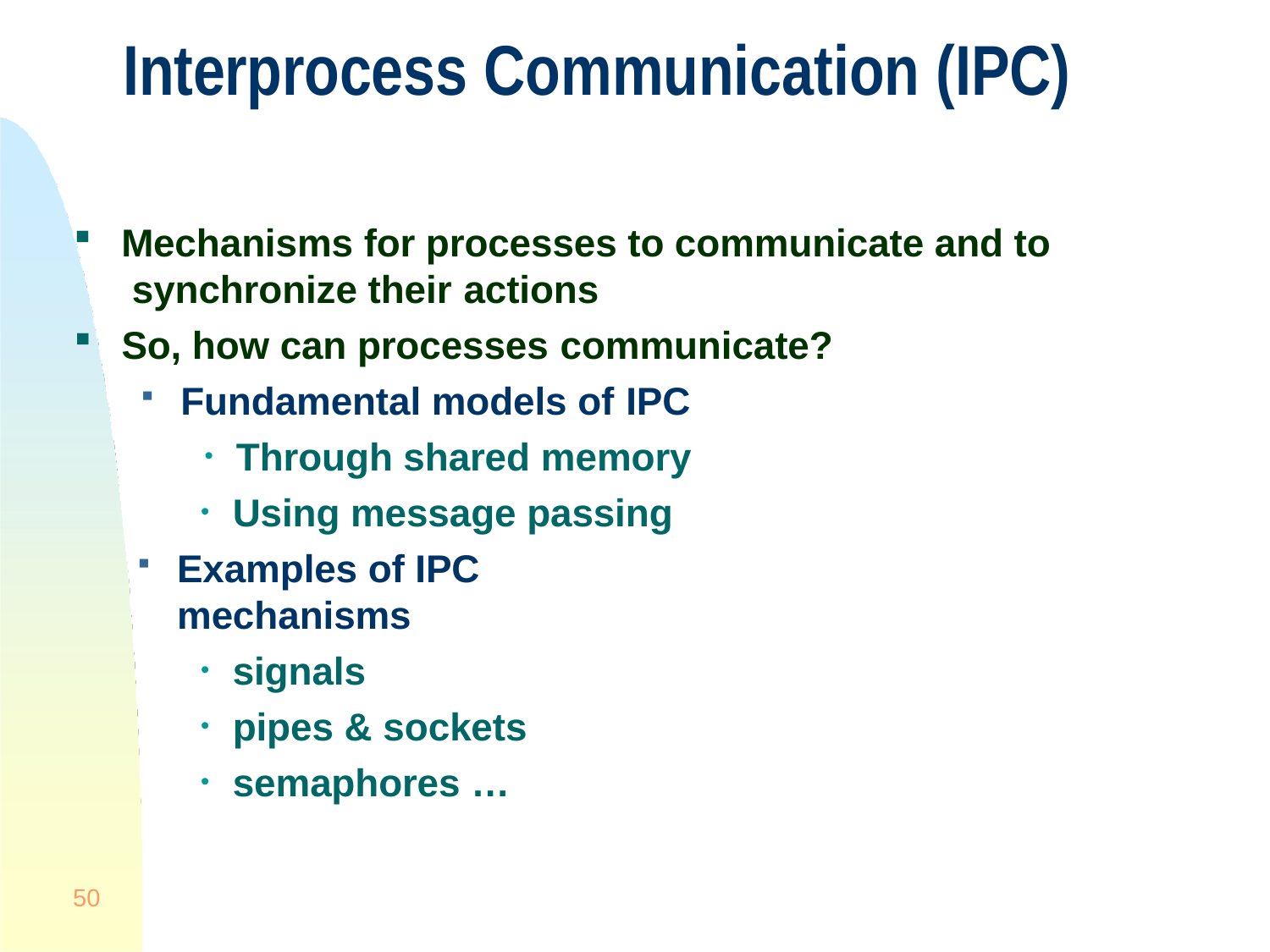

# Interprocess Communication (IPC)
Mechanisms for processes to communicate and to  synchronize their actions
So, how can processes communicate?
Fundamental models of IPC
Through shared memory
Using message passing
Examples of IPC mechanisms
signals
pipes & sockets
semaphores …
50